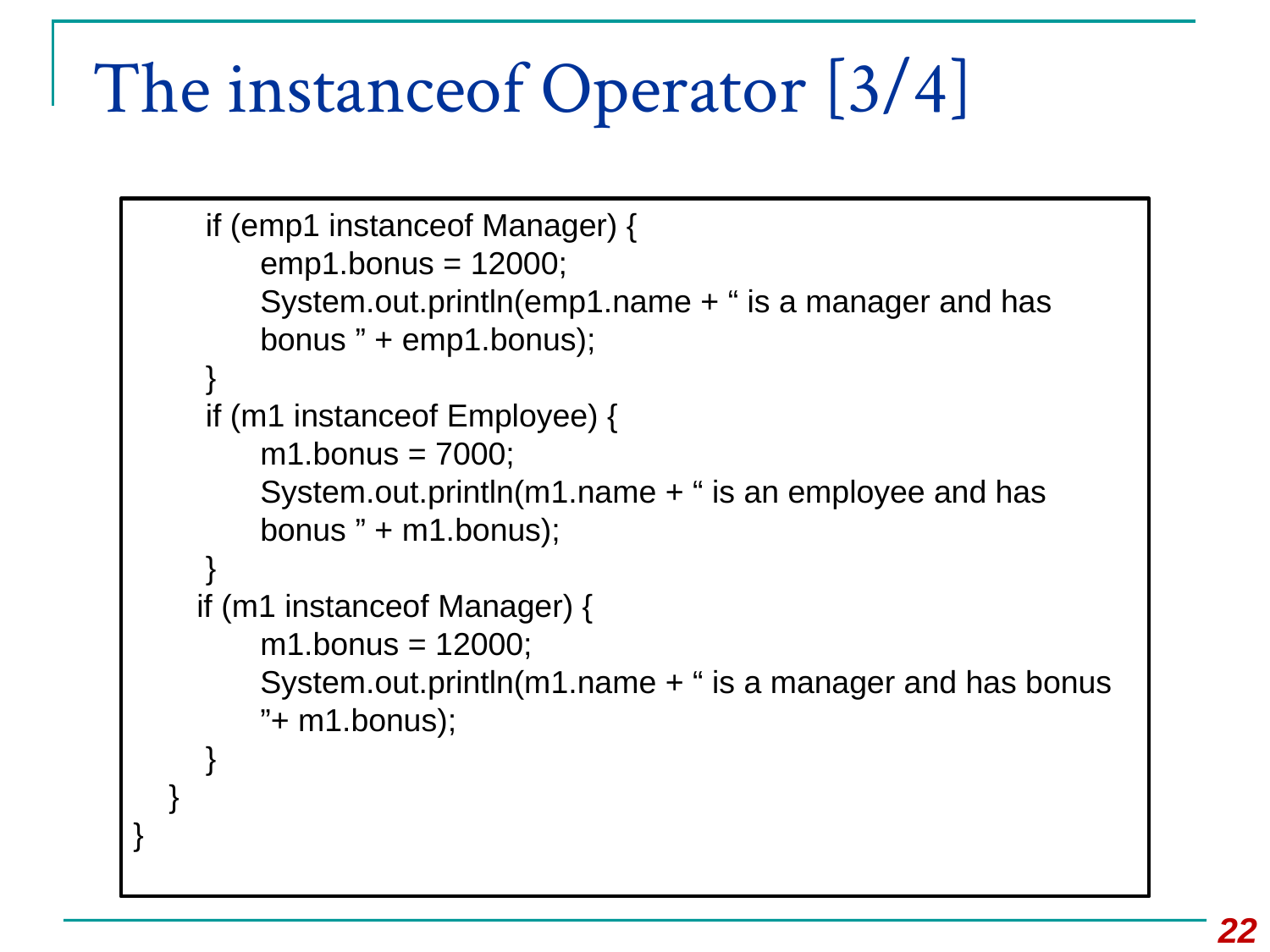

# The instanceof Operator [3/4]
 if (emp1 instanceof Manager) {
emp1.bonus = 12000;
System.out.println(emp1.name + “ is a manager and has bonus ” + emp1.bonus);
 }
 if (m1 instanceof Employee) {
m1.bonus = 7000;
System.out.println(m1.name + “ is an employee and has bonus ” + m1.bonus);
 }
if (m1 instanceof Manager) {
m1.bonus = 12000;
System.out.println(m1.name + “ is a manager and has bonus ”+ m1.bonus);
 }
    }
}

22